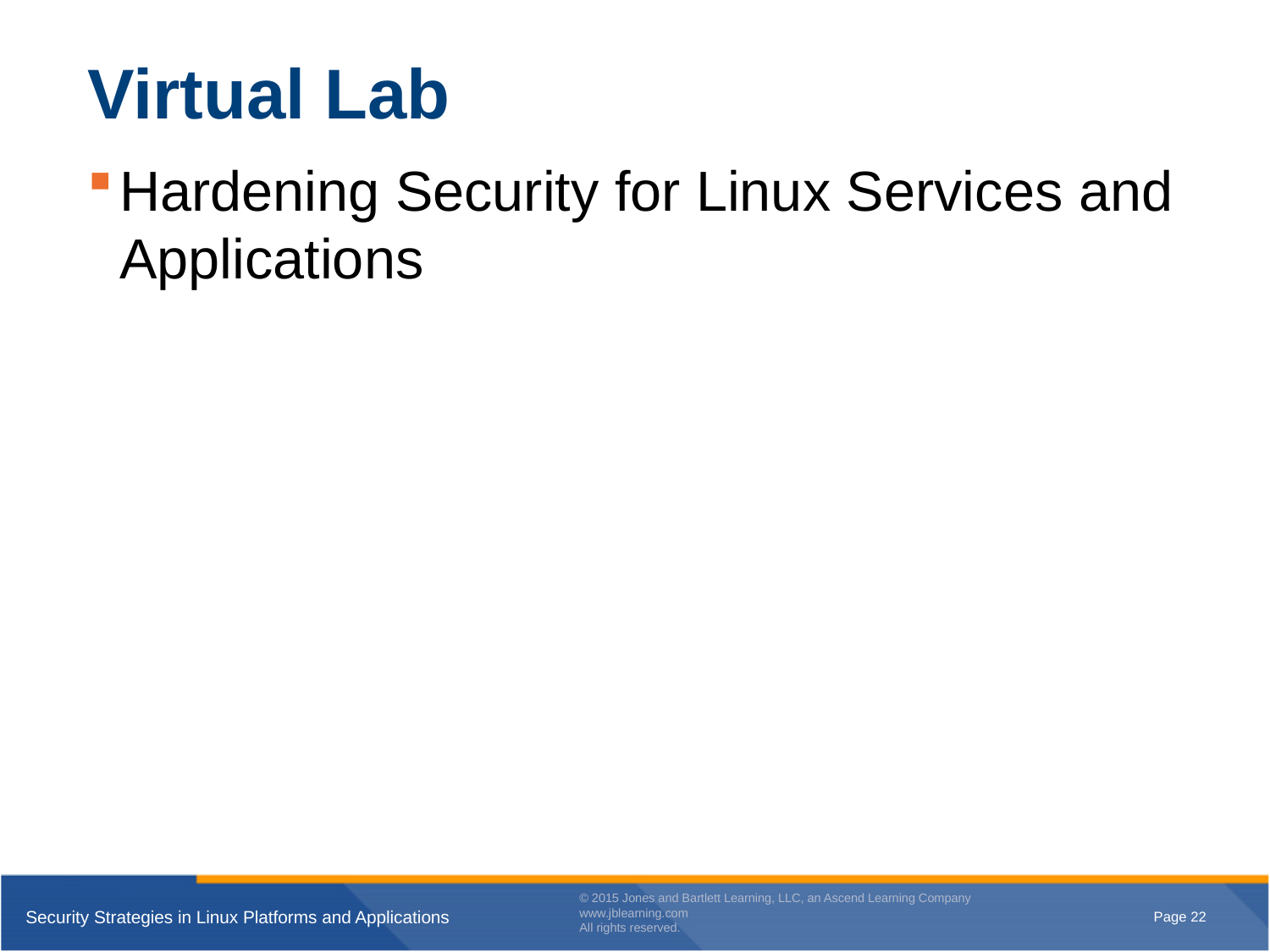

# Virtual Lab
Hardening Security for Linux Services and Applications